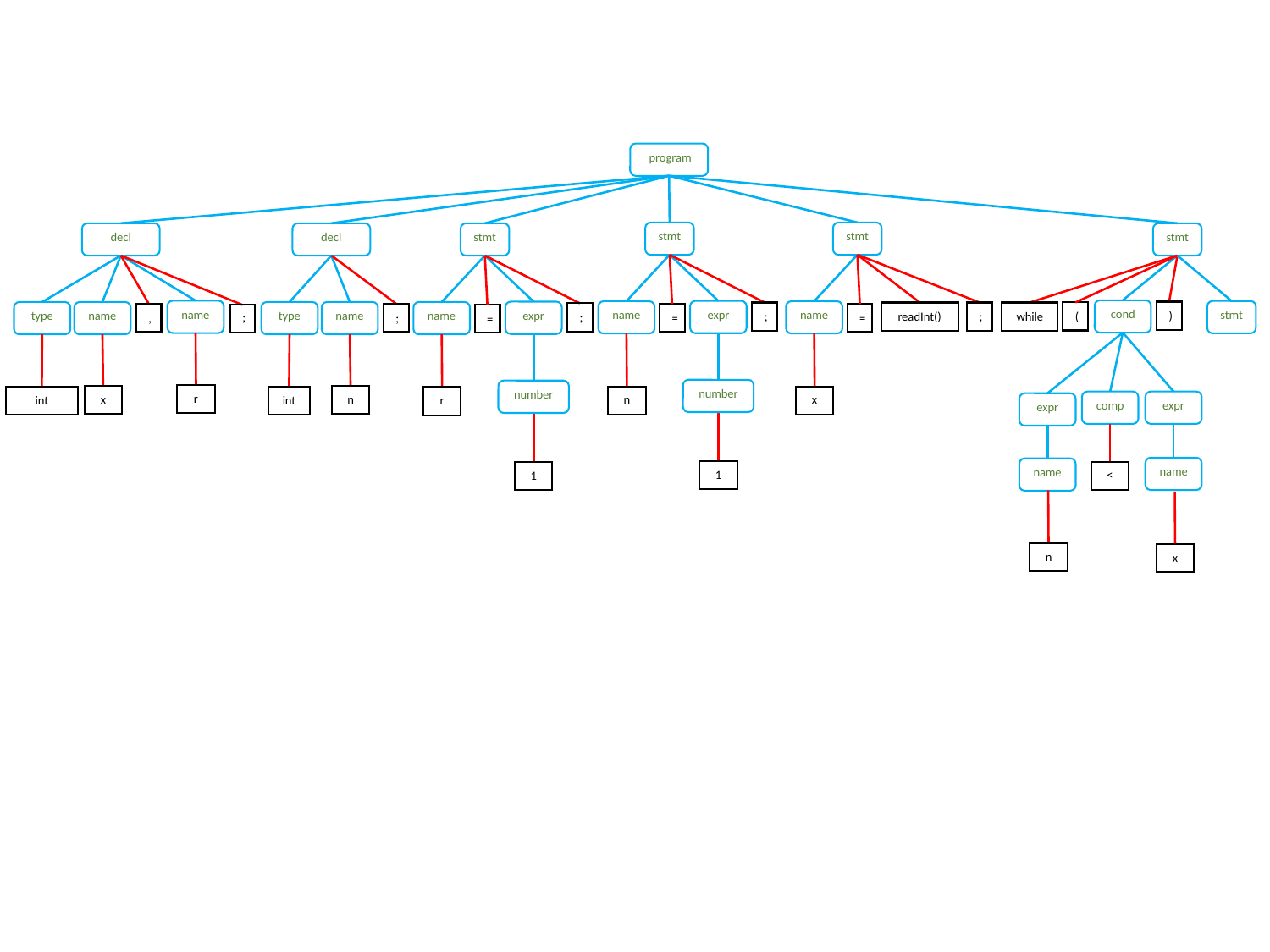

program

stmt

stmt

decl

decl

stmt

stmt

cond

name

expr

stmt

name

name

expr

)
type

name

type

name

name

(

;

;
readInt()

while

;

;

,

;

=

=

=
number

number

r

x

n

n

x

int

int

r

comp

expr

expr

name

name

1

<

1

n

x